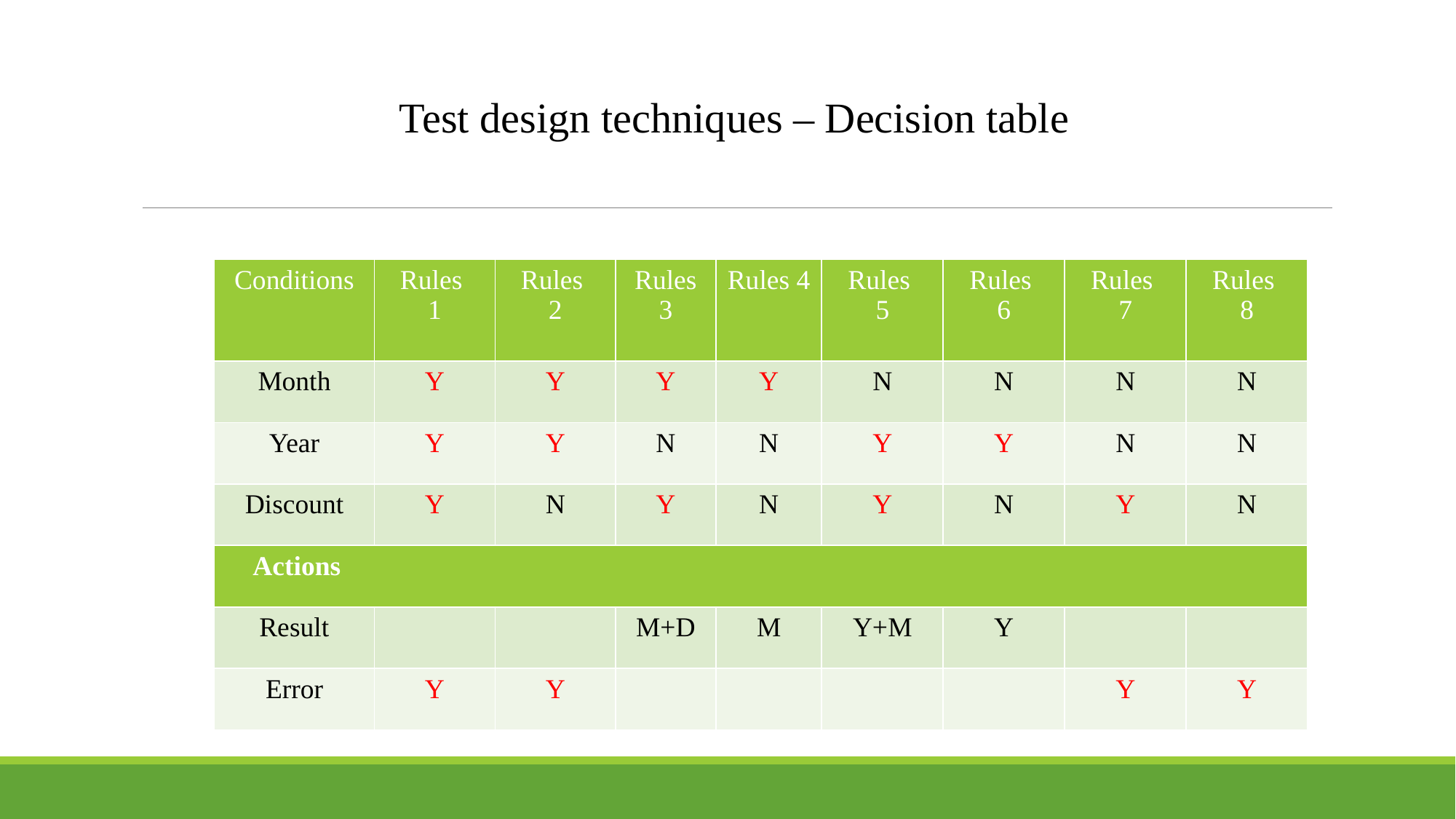

Test design techniques – Decision table
| Conditions | Rules 1 | Rules 2 | Rules 3 | Rules 4 | Rules 5 | Rules 6 | Rules 7 | Rules 8 |
| --- | --- | --- | --- | --- | --- | --- | --- | --- |
| Month | Y | Y | Y | Y | N | N | N | N |
| Year | Y | Y | N | N | Y | Y | N | N |
| Discount | Y | N | Y | N | Y | N | Y | N |
| Actions |  |  |  |  |  |  |  |  |
| Result |  |  | M+D | M | Y+M | Y |  |  |
| Error | Y | Y |  |  |  |  | Y | Y |